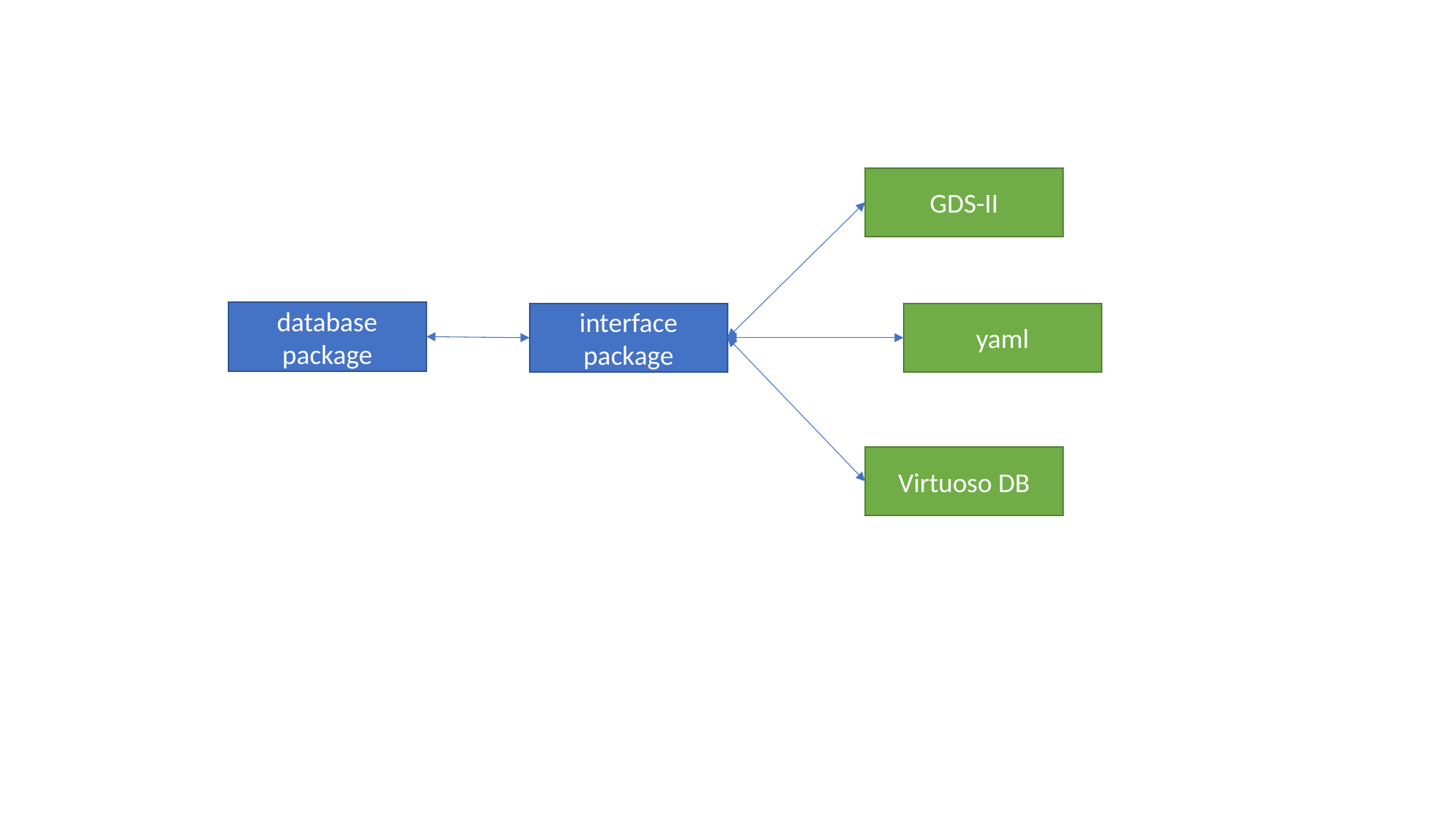

GDS-II
database
package
interface
package
yaml
Virtuoso DB